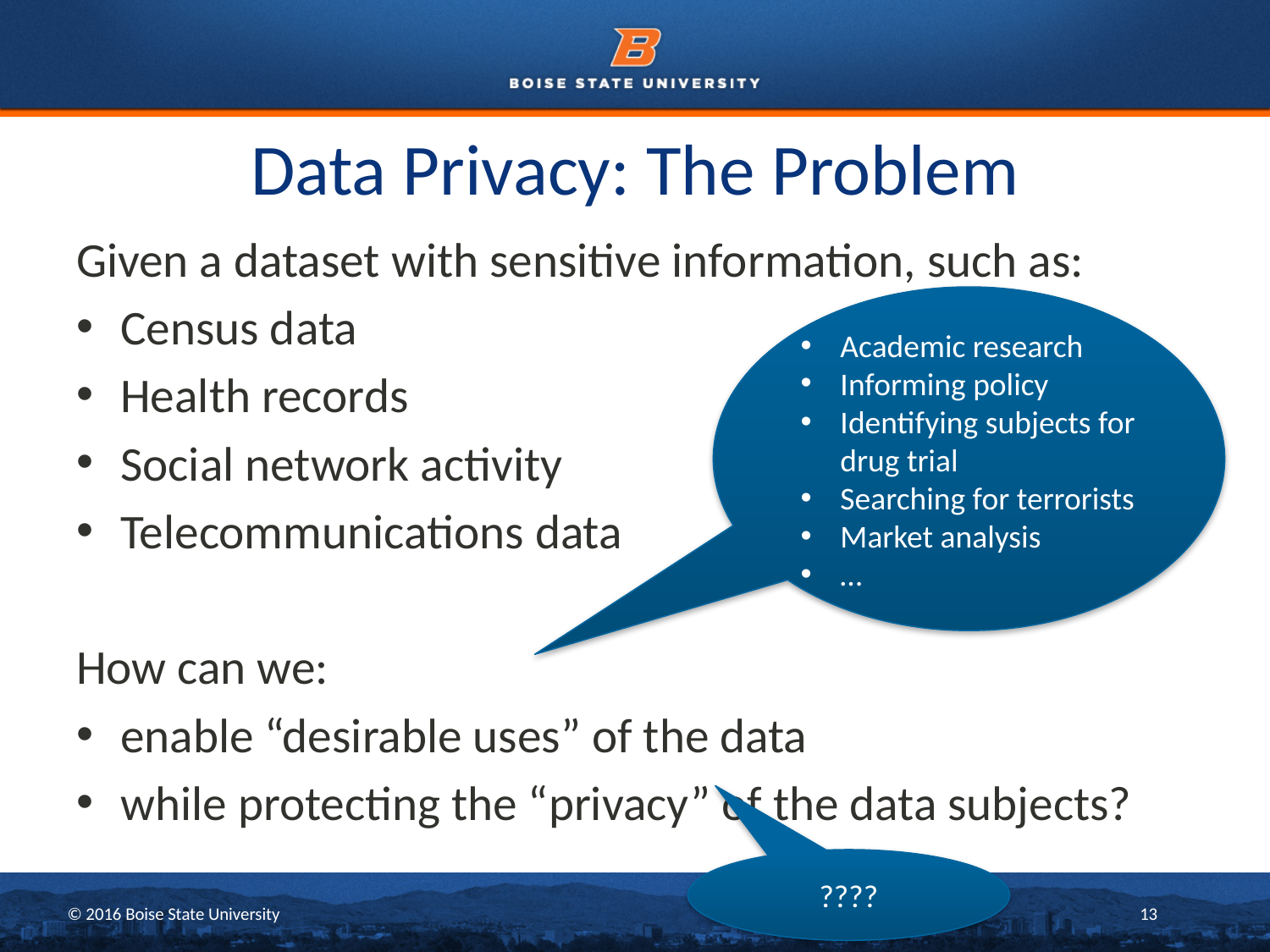

# Data Privacy: The Problem
Given a dataset with sensitive information, such as:
Census data
Health records
Social network activity
Telecommunications data

How can we:
enable “desirable uses” of the data
while protecting the “privacy” of the data subjects?

Academic research
Informing policy
Identifying subjects for drug trial
Searching for terrorists
Market analysis
…
????